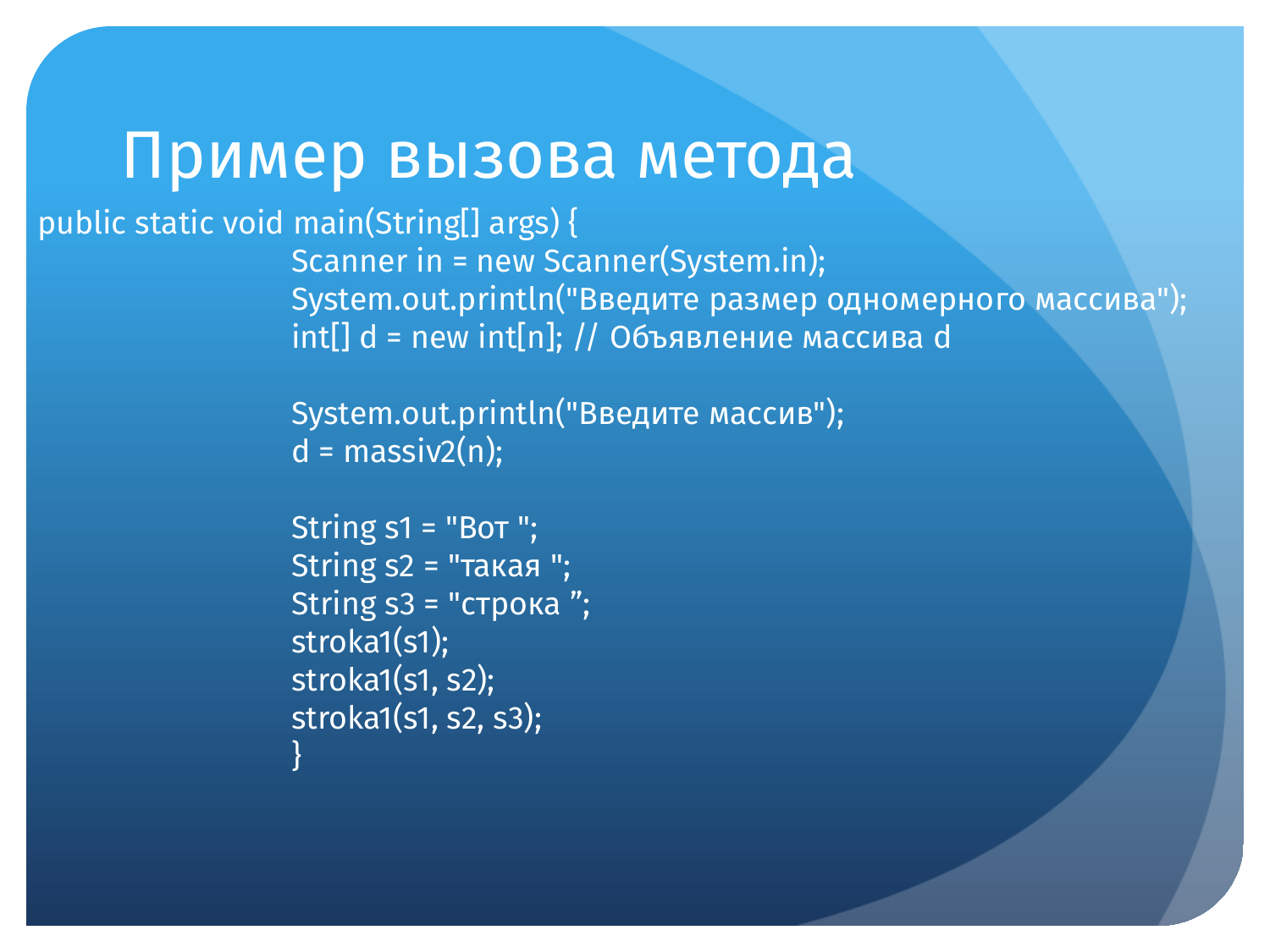

# Пример вызова метода
public static void main(String[] args) {
		Scanner in = new Scanner(System.in);
		System.out.println("Введите размер одномерного массива");
		int[] d = new int[n]; // Объявление массива d

		System.out.println("Введите массив");
		d = massiv2(n);

		String s1 = "Вот ";
		String s2 = "такая ";
		String s3 = "строка ”;
		stroka1(s1);
		stroka1(s1, s2);
		stroka1(s1, s2, s3);
		}